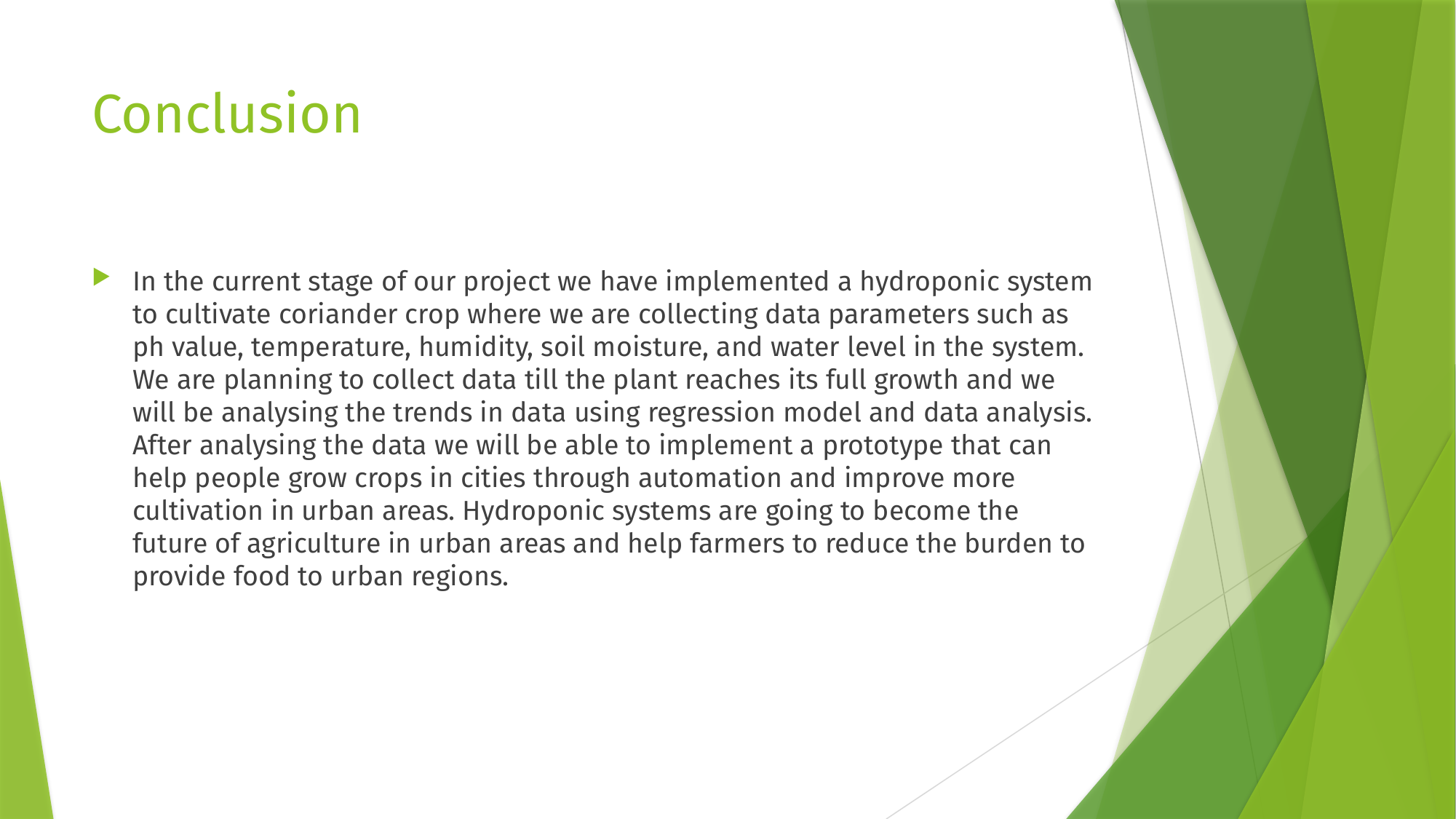

# Conclusion
In the current stage of our project we have implemented a hydroponic system to cultivate coriander crop where we are collecting data parameters such as ph value, temperature, humidity, soil moisture, and water level in the system. We are planning to collect data till the plant reaches its full growth and we will be analysing the trends in data using regression model and data analysis. After analysing the data we will be able to implement a prototype that can help people grow crops in cities through automation and improve more cultivation in urban areas. Hydroponic systems are going to become the future of agriculture in urban areas and help farmers to reduce the burden to provide food to urban regions.